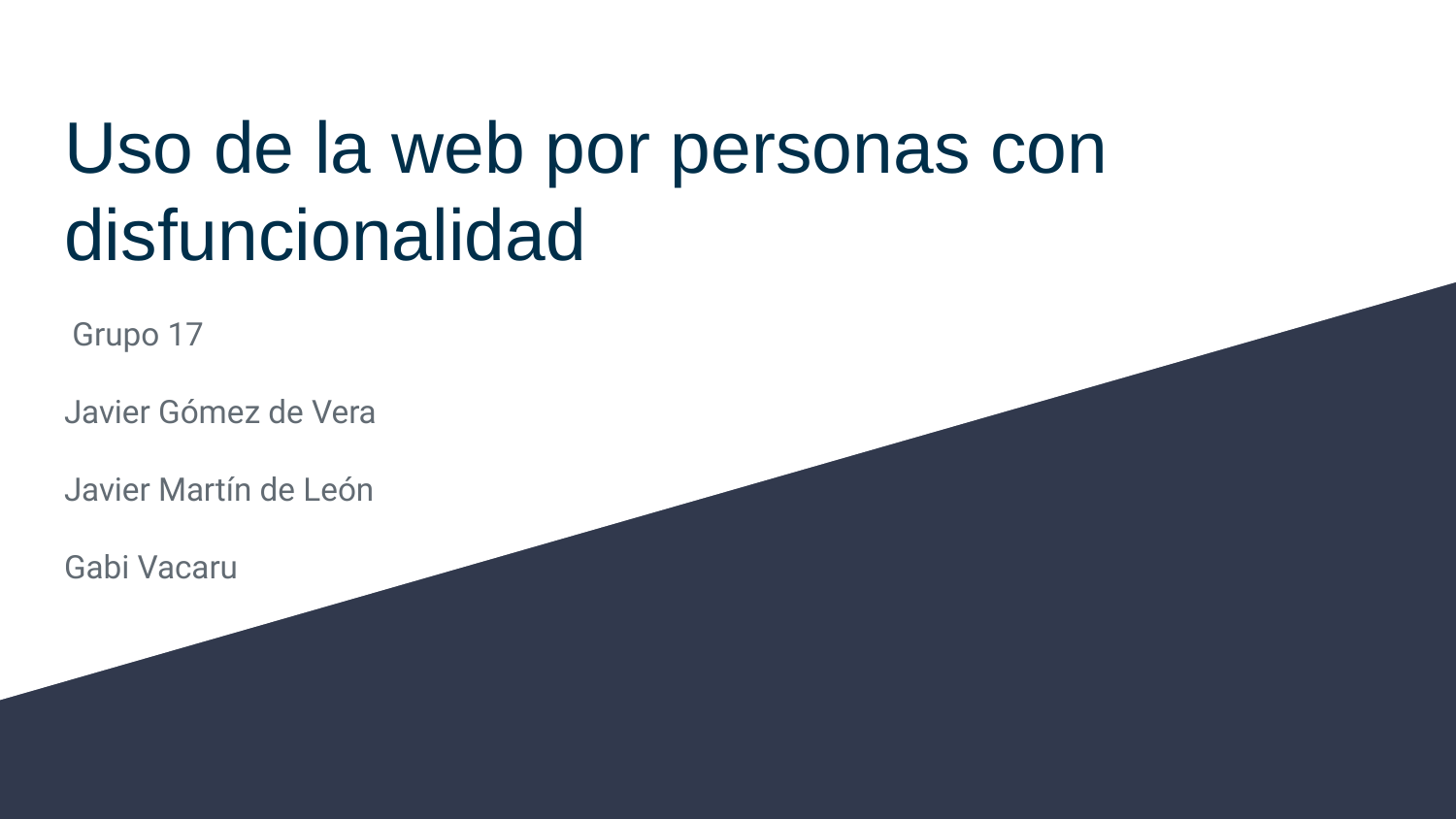

# Uso de la web por personas con disfuncionalidad
 Grupo 17

Javier Gómez de Vera

Javier Martín de León

Gabi Vacaru